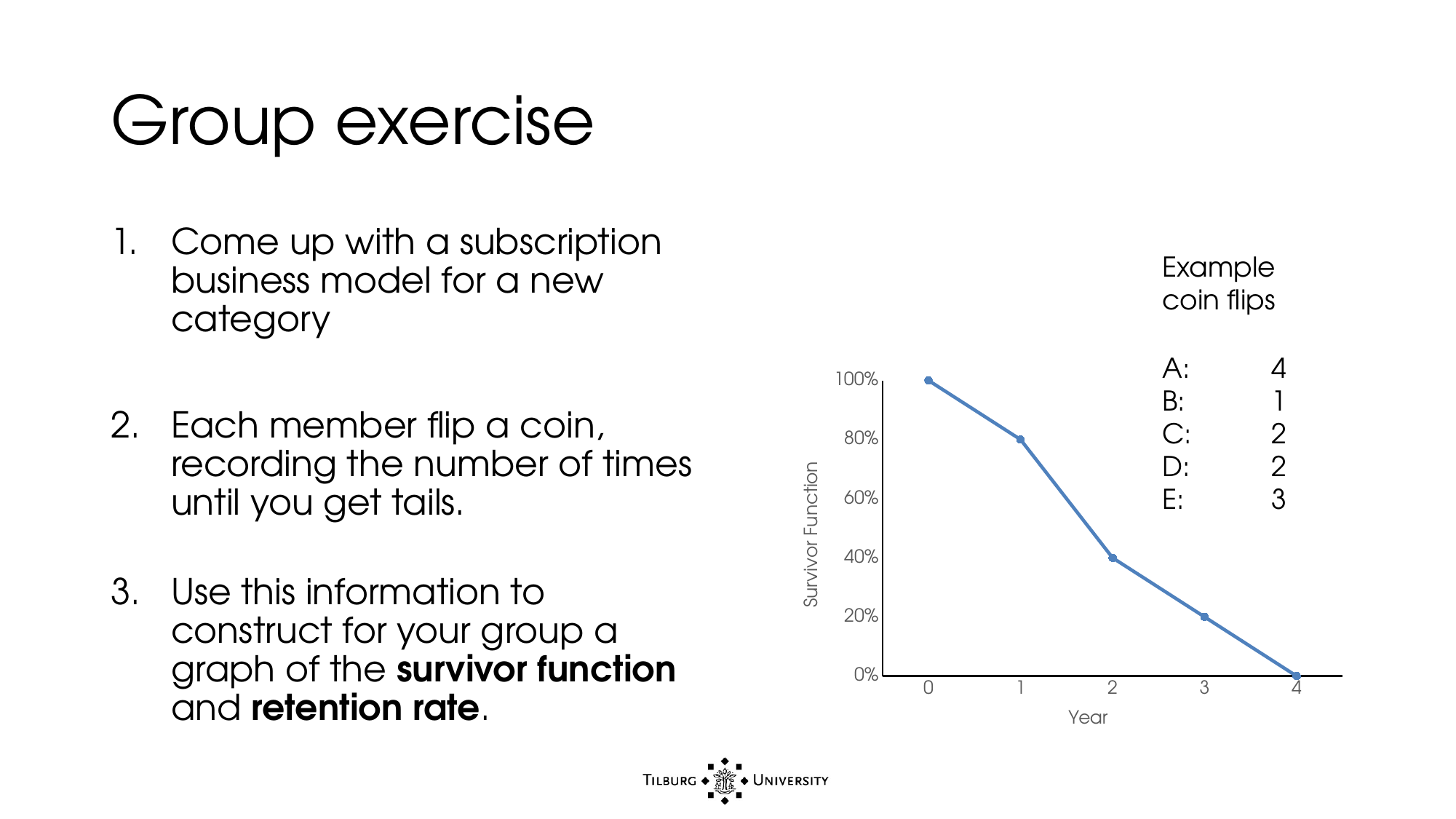

# Group exercise
Come up with a subscription business model for a new category

Each member flip a coin, recording the number of times until you get tails.

Use this information to construct for your group a graph of the survivor function and retention rate.

Example coin flips
A: 	4
B: 	1
C: 	2
D: 	2
E: 	3

### Chart

| Category | S(t) |
|---|---|
| 0 | 1.0 |
| 1 | 0.8 |
| 2 | 0.4 |
| 3 | 0.2 |
| 4 | 0.0 |